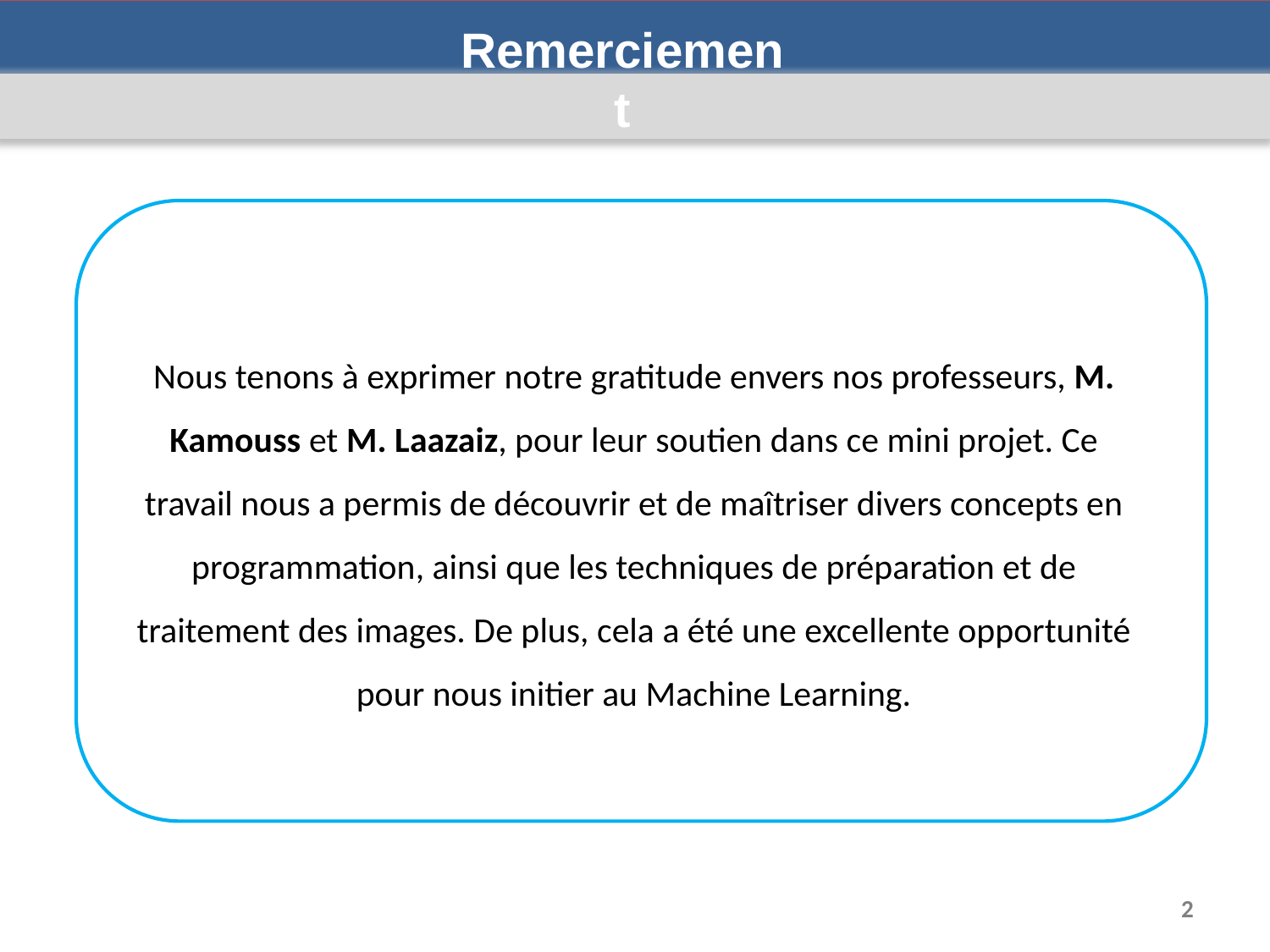

Remerciement

Nous tenons à exprimer notre gratitude envers nos professeurs, M. Kamouss et M. Laazaiz, pour leur soutien dans ce mini projet. Ce travail nous a permis de découvrir et de maîtriser divers concepts en programmation, ainsi que les techniques de préparation et de traitement des images. De plus, cela a été une excellente opportunité pour nous initier au Machine Learning.
2